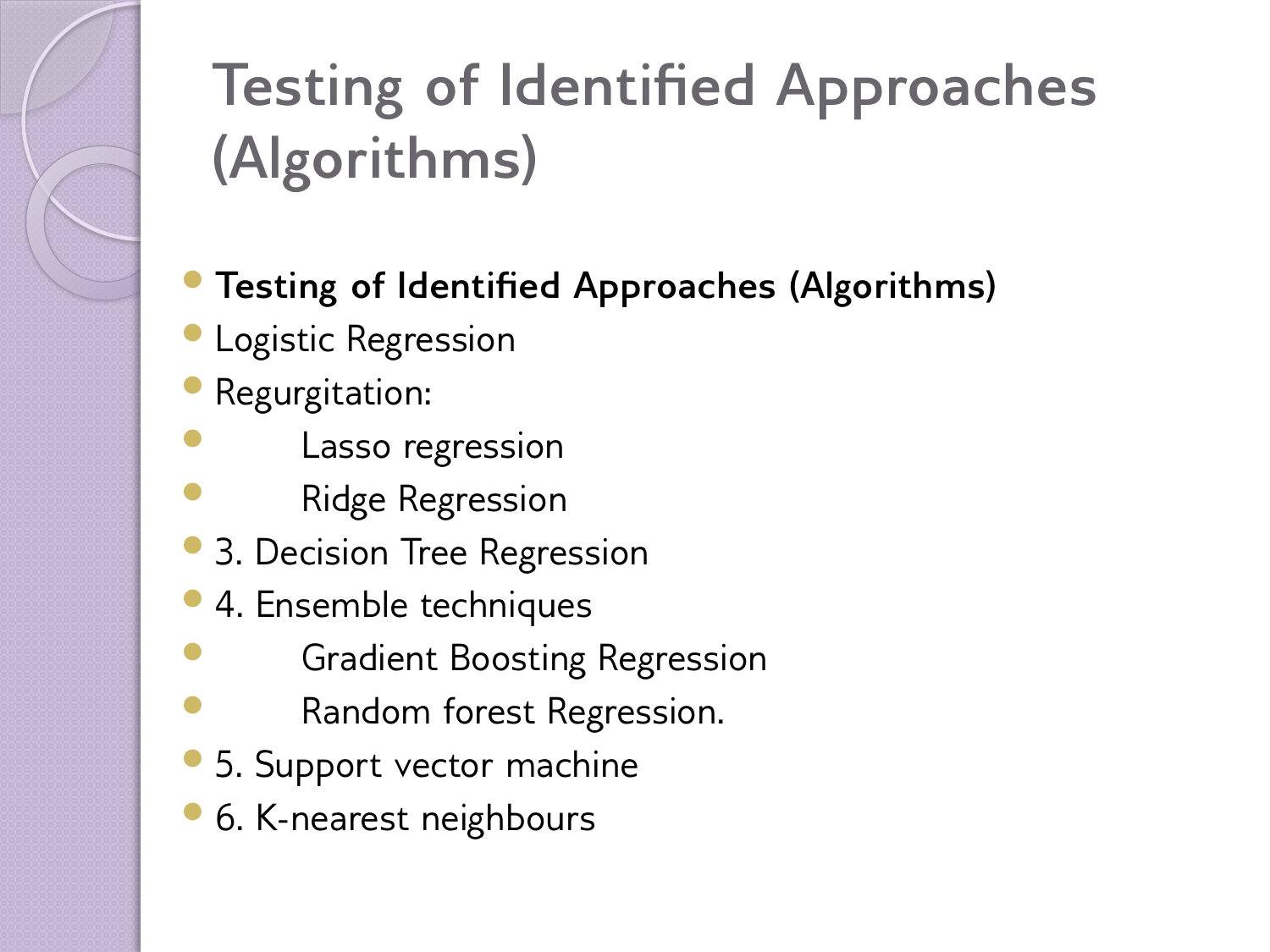

# Testing of Identified Approaches (Algorithms)
Testing of Identified Approaches (Algorithms)
Logistic Regression
Regurgitation:
	Lasso regression
 	Ridge Regression
3. Decision Tree Regression
4. Ensemble techniques
	Gradient Boosting Regression
	Random forest Regression.
5. Support vector machine
6. K-nearest neighbours